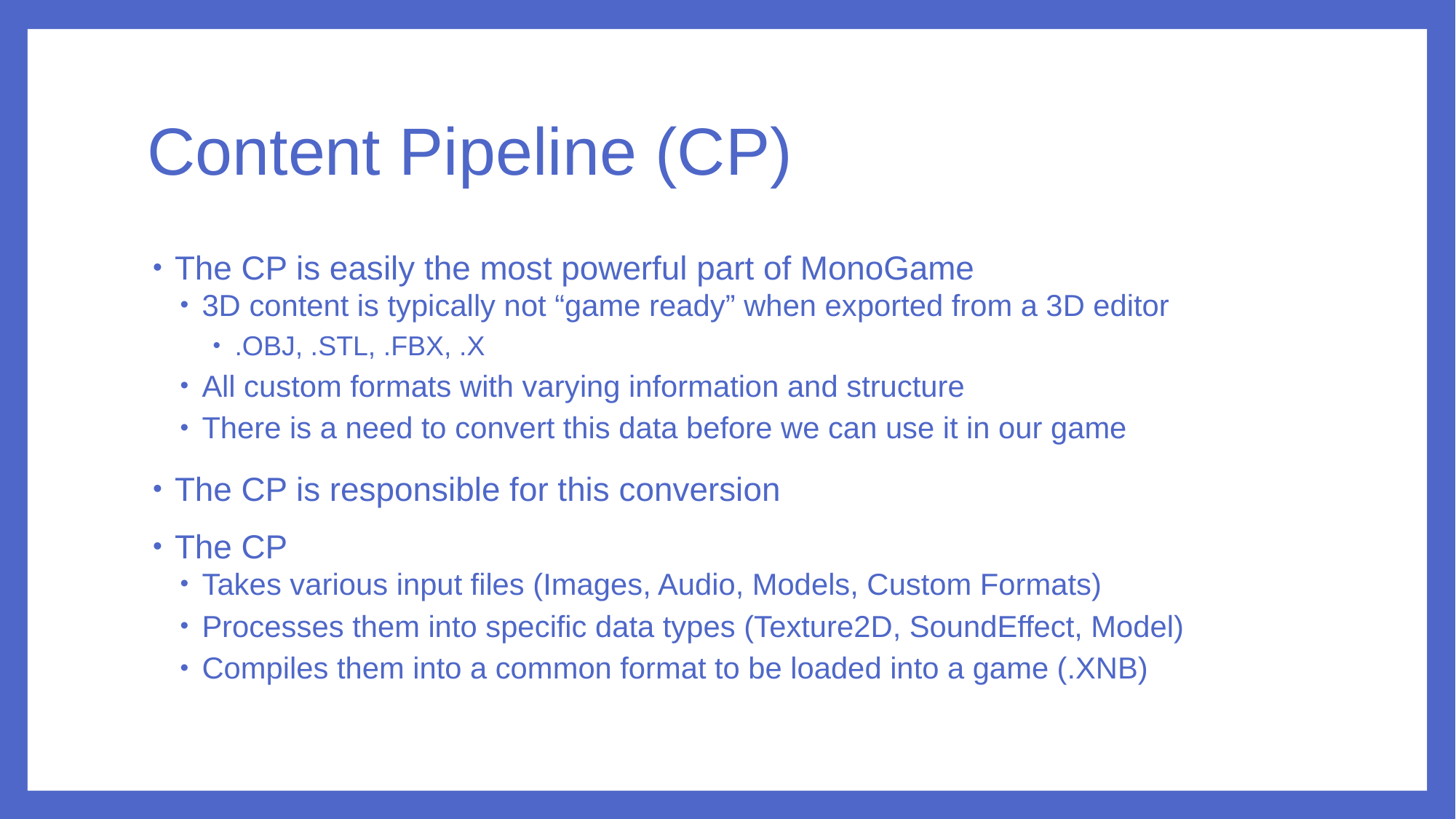

# Content Pipeline (CP)
The CP is easily the most powerful part of MonoGame
3D content is typically not “game ready” when exported from a 3D editor
.OBJ, .STL, .FBX, .X
All custom formats with varying information and structure
There is a need to convert this data before we can use it in our game
The CP is responsible for this conversion
The CP
Takes various input files (Images, Audio, Models, Custom Formats)
Processes them into specific data types (Texture2D, SoundEffect, Model)
Compiles them into a common format to be loaded into a game (.XNB)